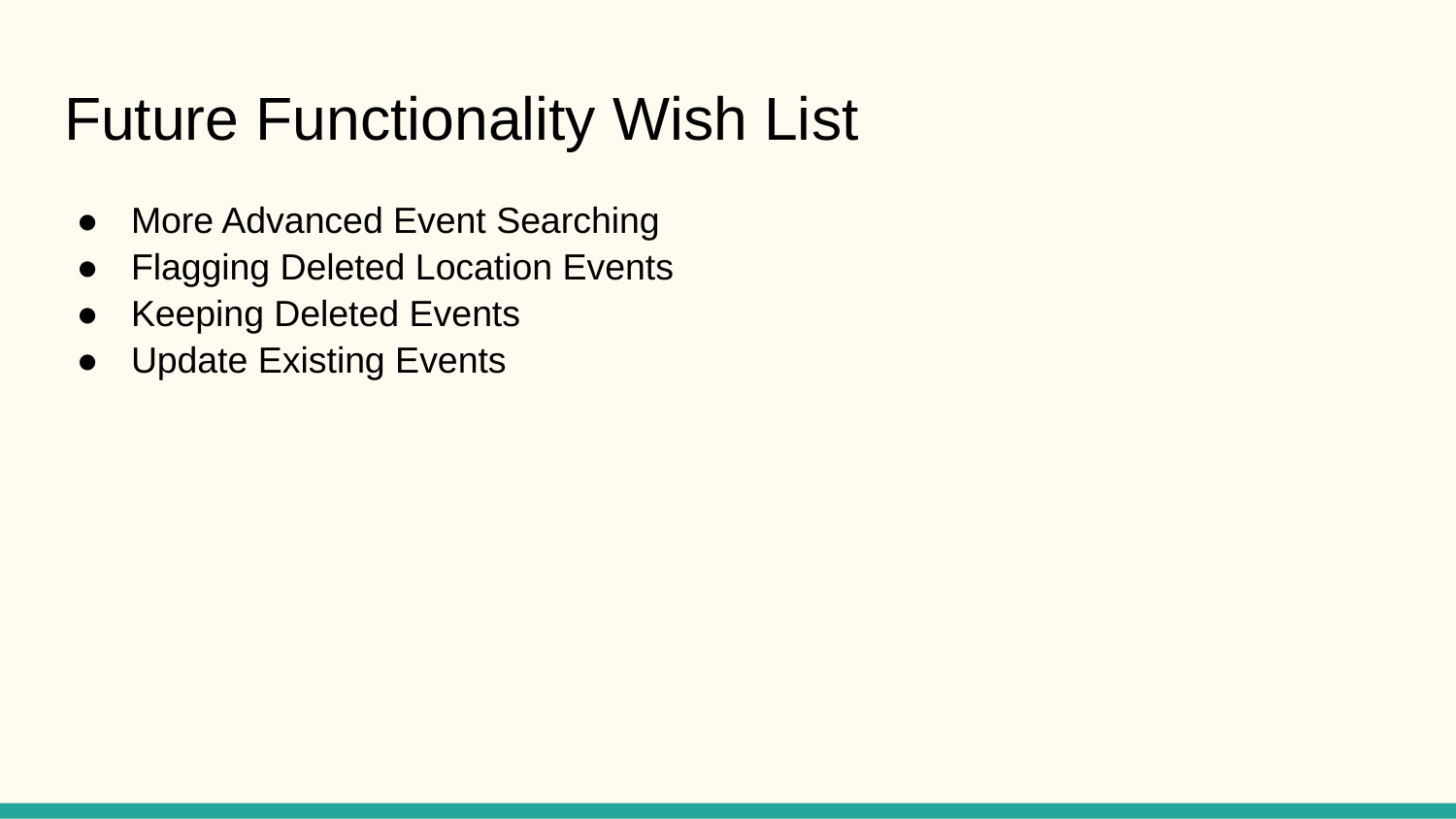

# Future Functionality Wish List
More Advanced Event Searching
Flagging Deleted Location Events
Keeping Deleted Events
Update Existing Events